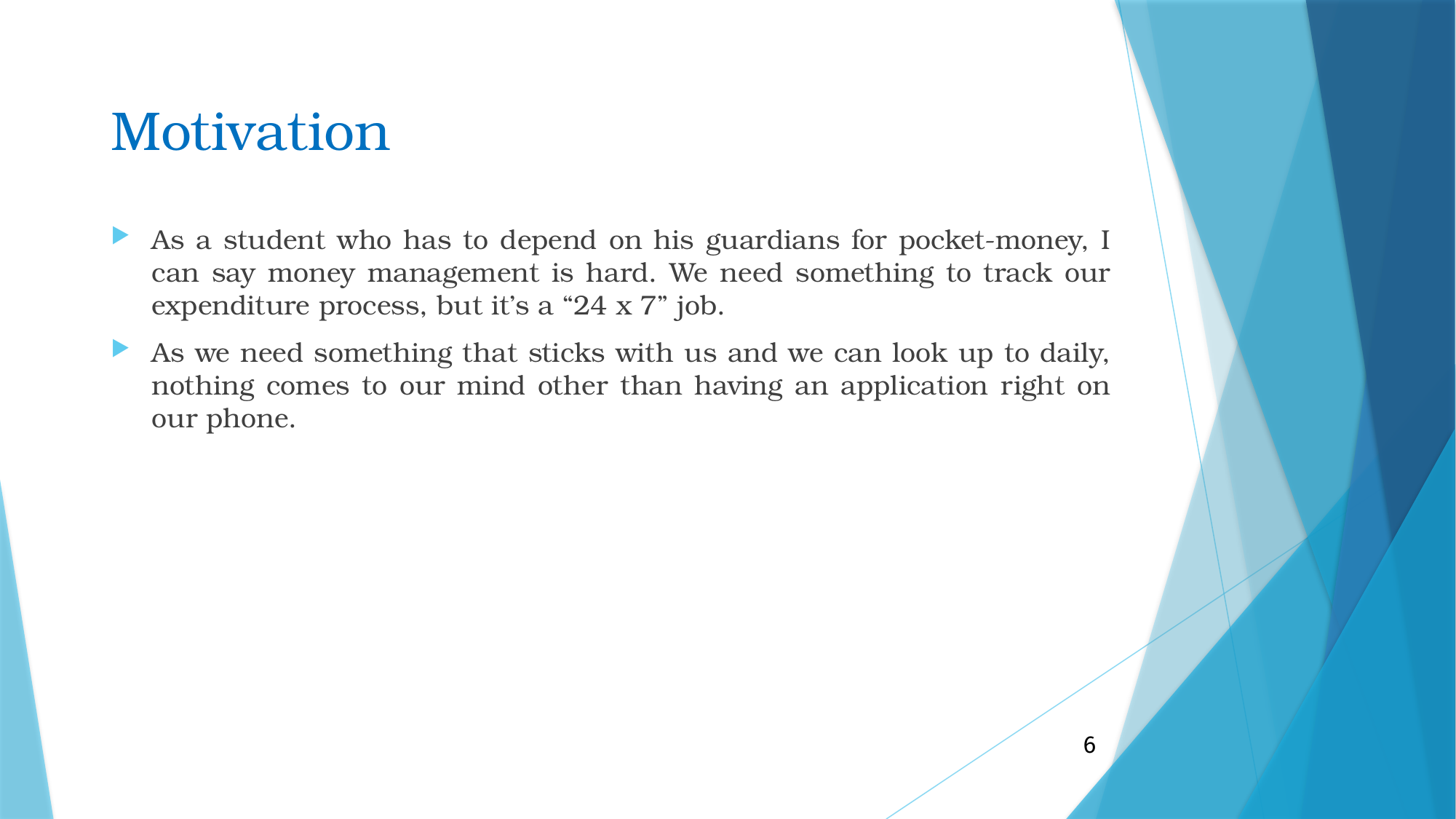

# Motivation
As a student who has to depend on his guardians for pocket-money, I can say money management is hard. We need something to track our expenditure process, but it’s a “24 x 7” job.
As we need something that sticks with us and we can look up to daily, nothing comes to our mind other than having an application right on our phone.
6